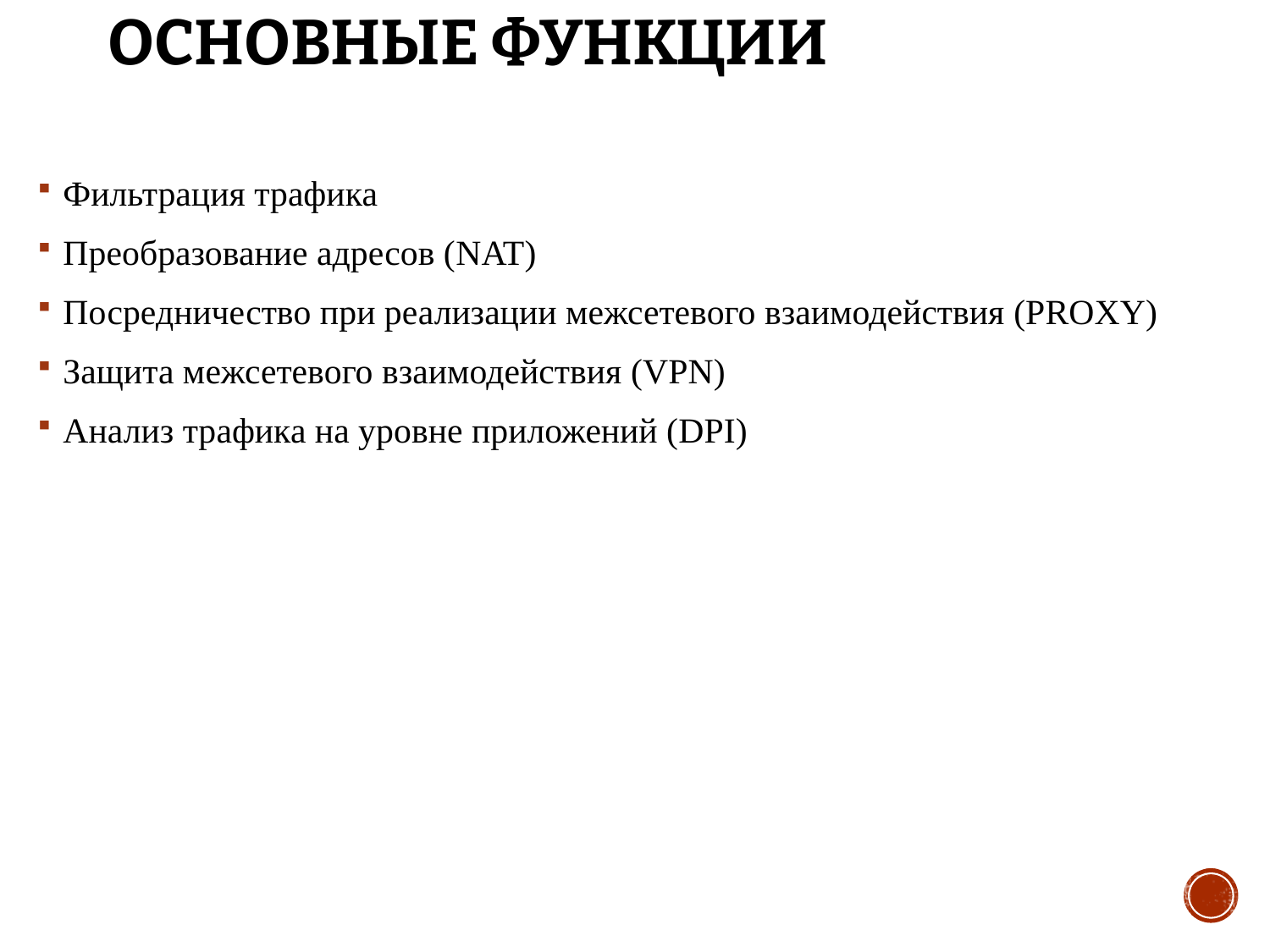

# Основные функции
Фильтрация трафика
Преобразование адресов (NAT)
Посредничество при реализации межсетевого взаимодействия (PROXY)
Защита межсетевого взаимодействия (VPN)
Анализ трафика на уровне приложений (DPI)